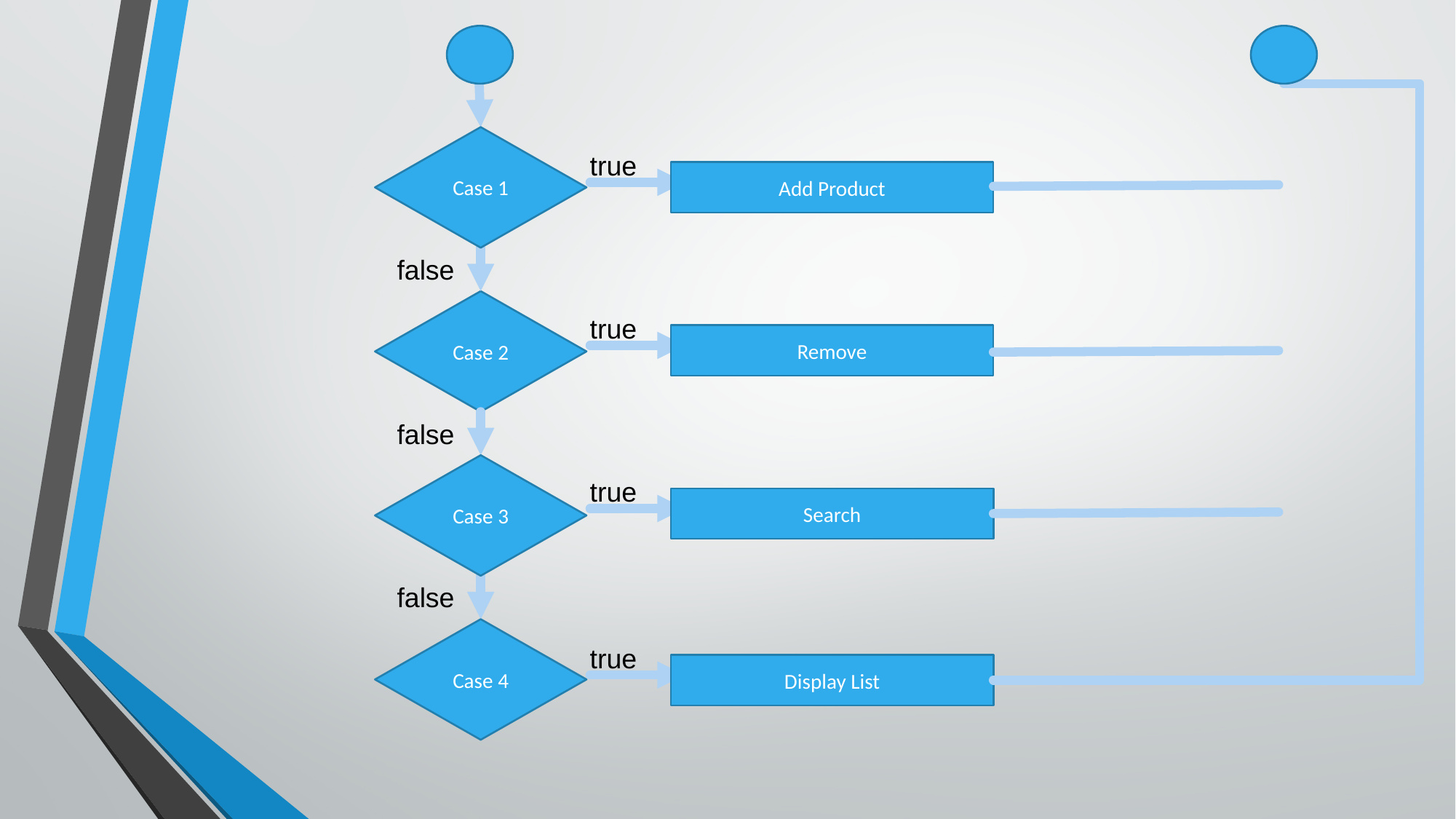

Case 1
true
Add Product
false
Case 2
true
Remove
false
Case 3
true
Search
false
Case 4
true
Display List